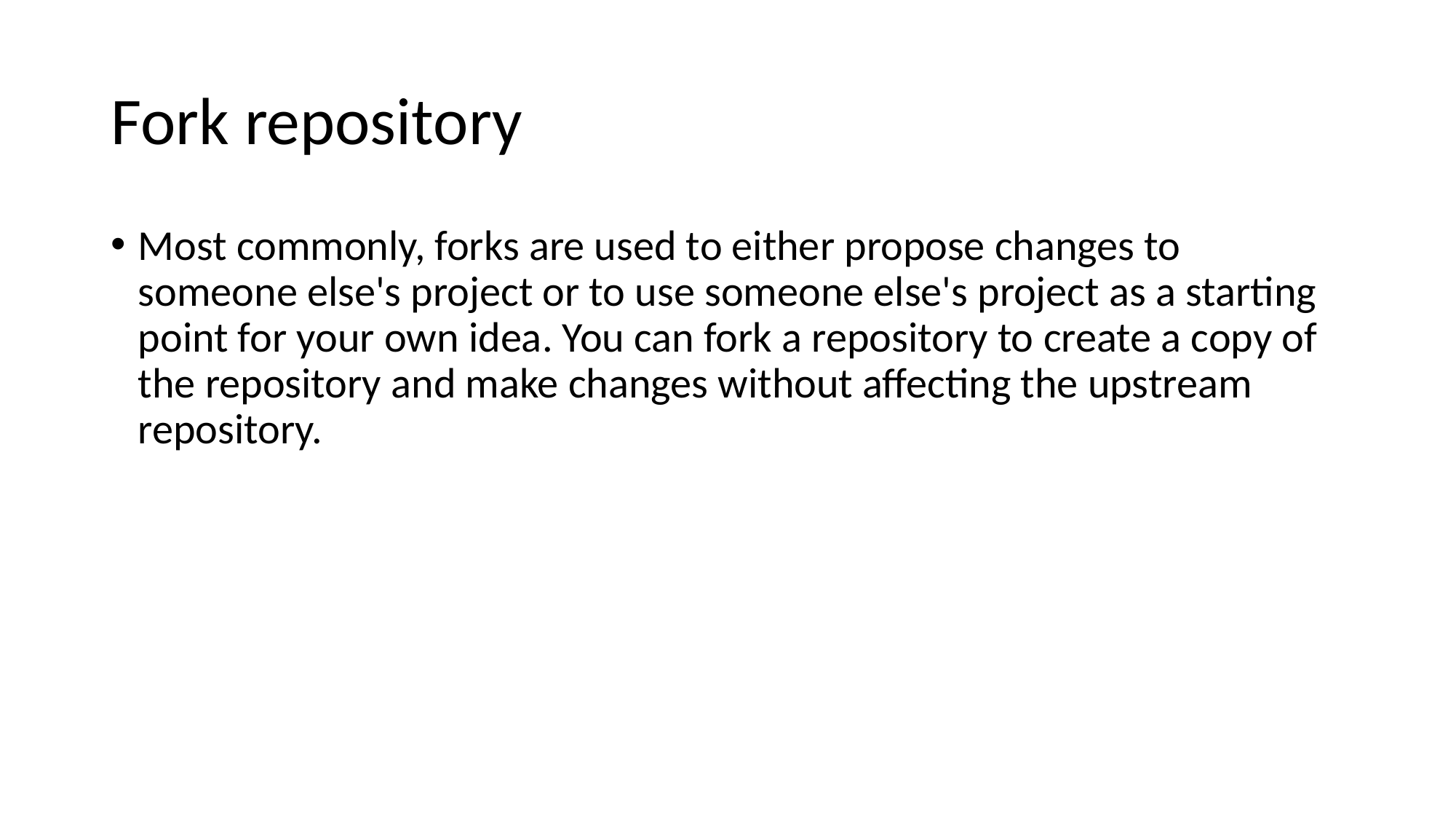

# Fork repository
Most commonly, forks are used to either propose changes to someone else's project or to use someone else's project as a starting point for your own idea. You can fork a repository to create a copy of the repository and make changes without affecting the upstream repository.